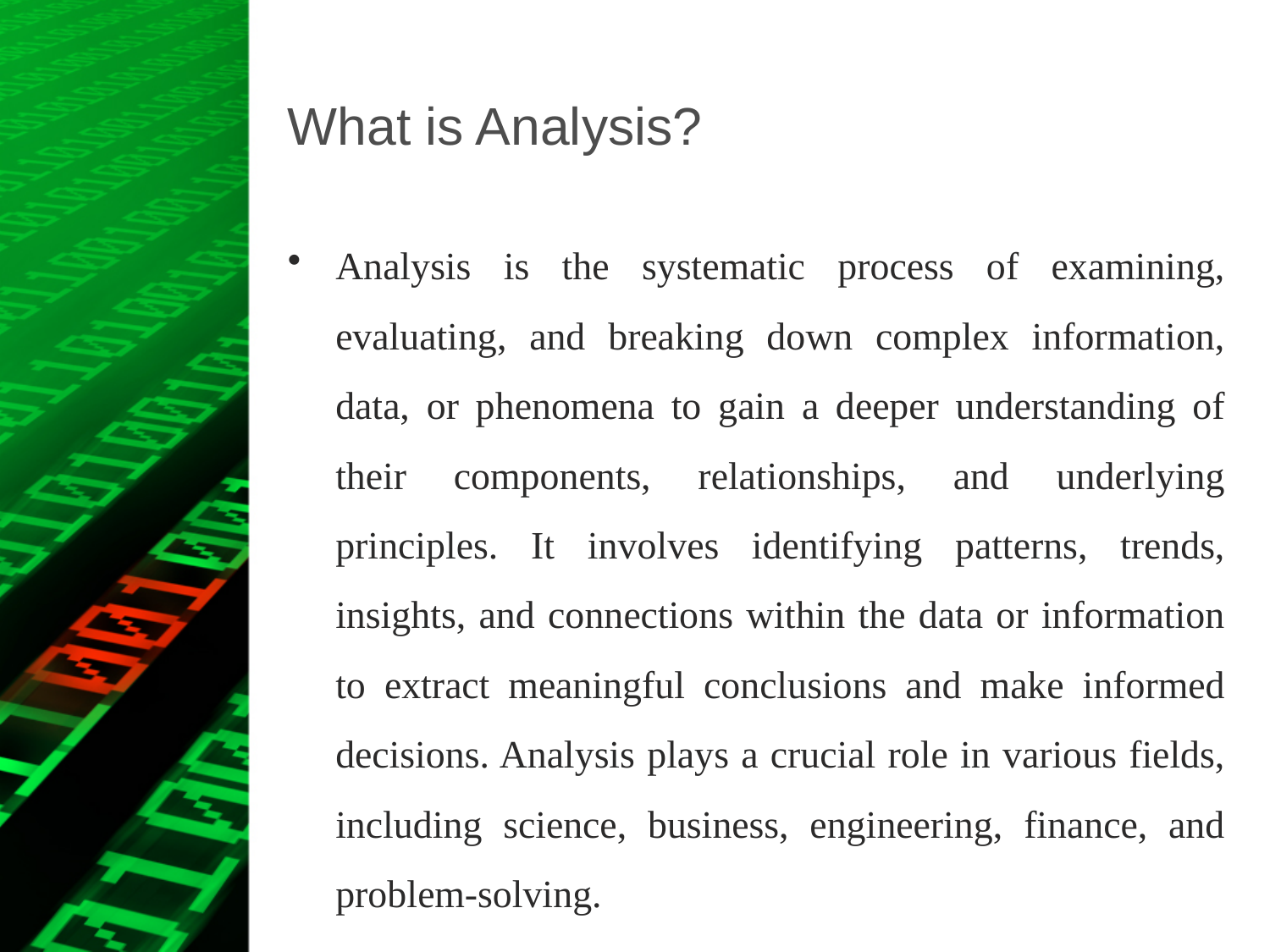

# What is Analysis?
Analysis is the systematic process of examining, evaluating, and breaking down complex information, data, or phenomena to gain a deeper understanding of their components, relationships, and underlying principles. It involves identifying patterns, trends, insights, and connections within the data or information to extract meaningful conclusions and make informed decisions. Analysis plays a crucial role in various fields, including science, business, engineering, finance, and problem-solving.